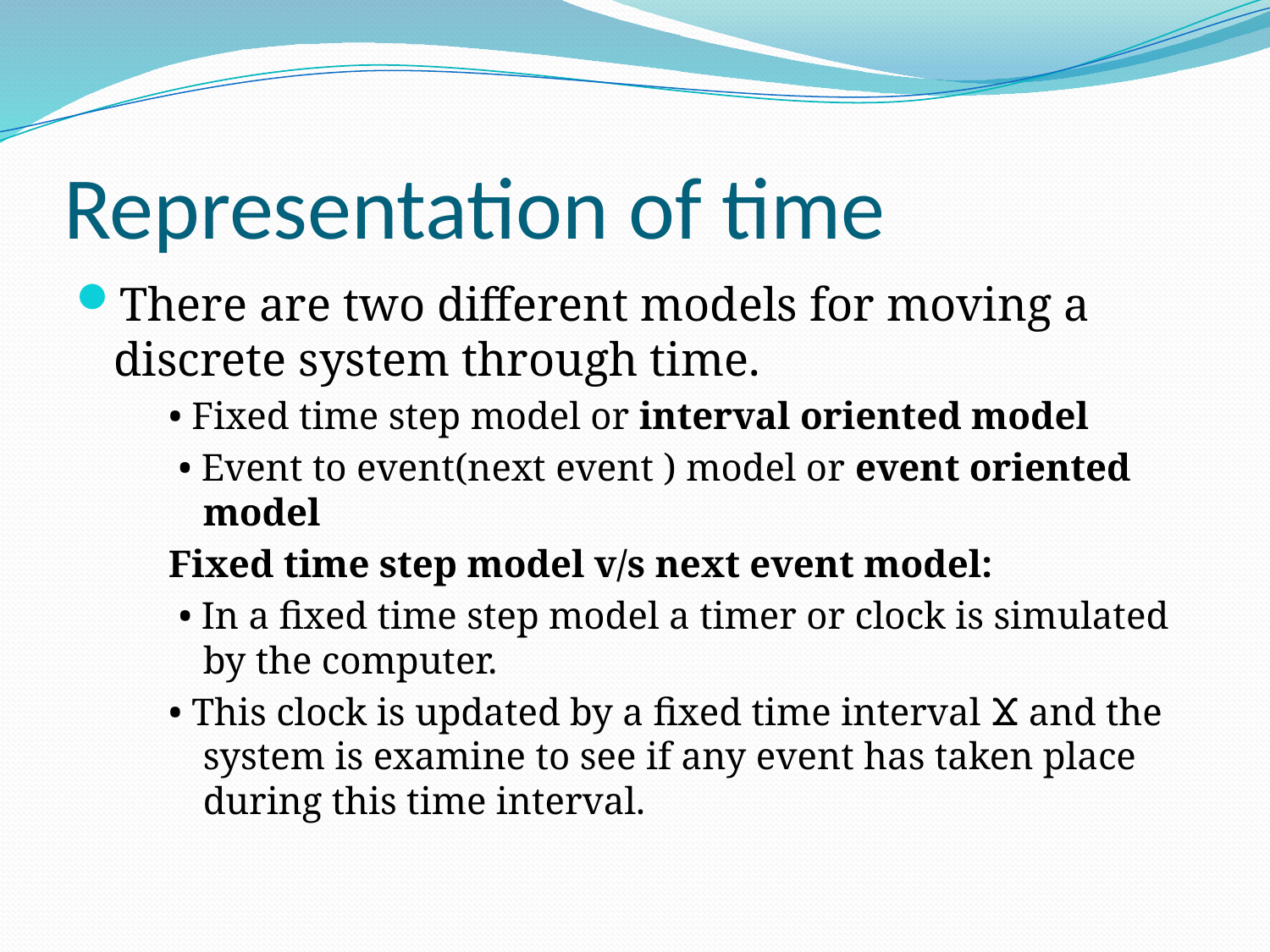

# Representation of time
There are two different models for moving a discrete system through time.
• Fixed time step model or interval oriented model
 • Event to event(next event ) model or event oriented model
Fixed time step model v/s next event model:
 • In a fixed time step model a timer or clock is simulated by the computer.
• This clock is updated by a fixed time interval Ϫ and the system is examine to see if any event has taken place during this time interval.